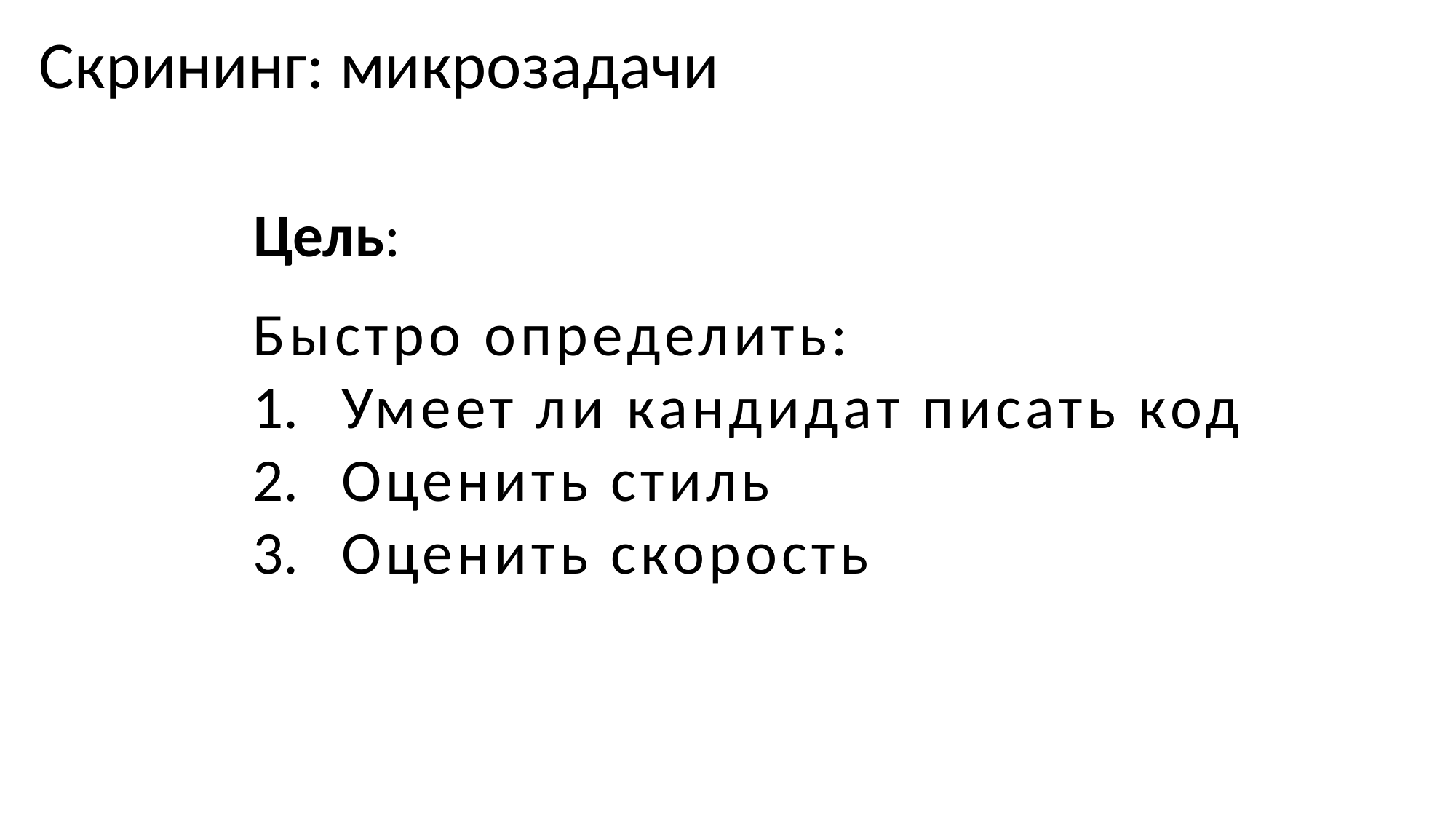

# Скрининг: микрозадачи
Цель:
Быстро определить:
Умеет ли кандидат писать код
Оценить стиль
Оценить скорость